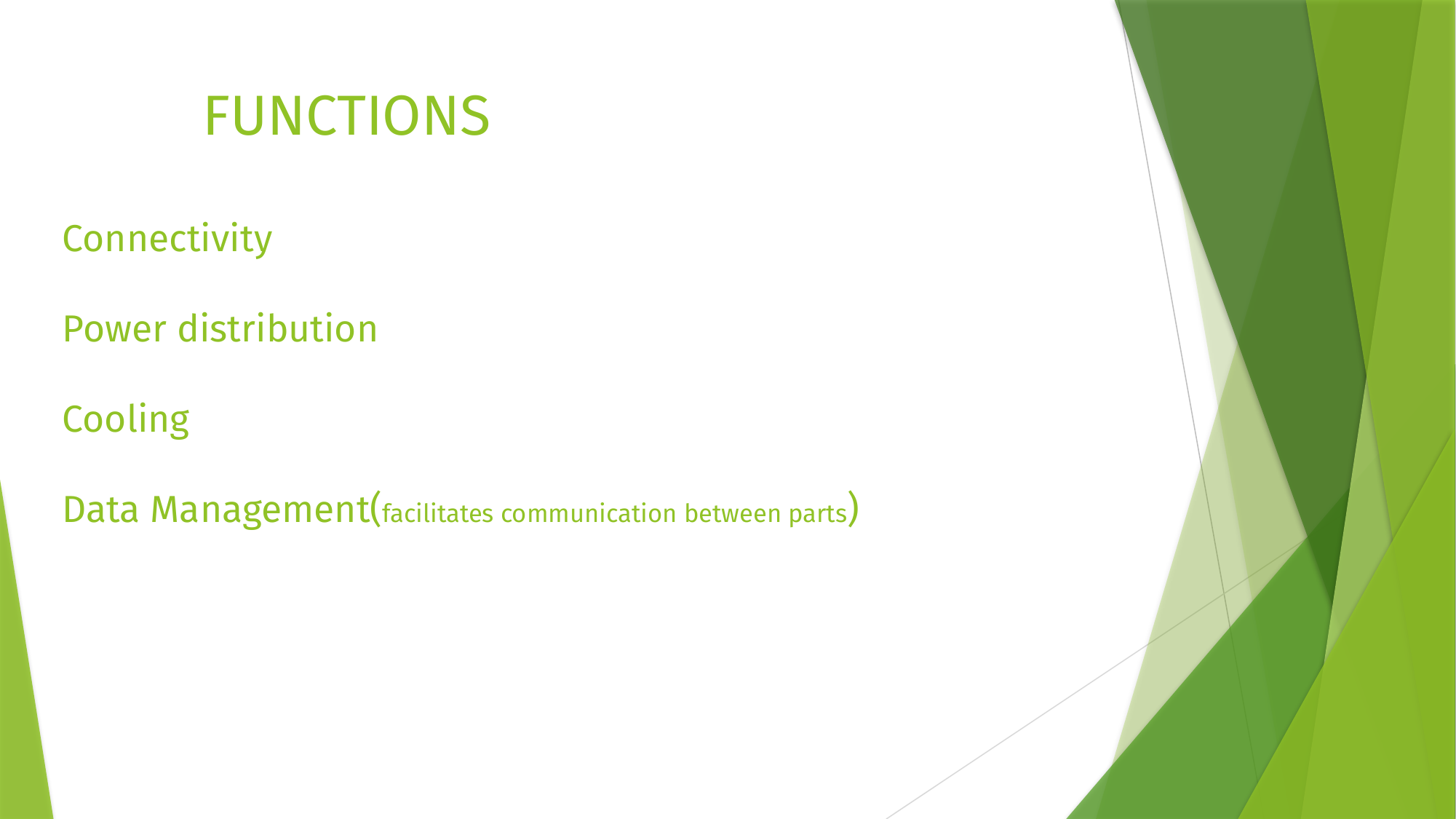

# FUNCTIONS Connectivity Power distribution Cooling Data Management(facilitates communication between parts)